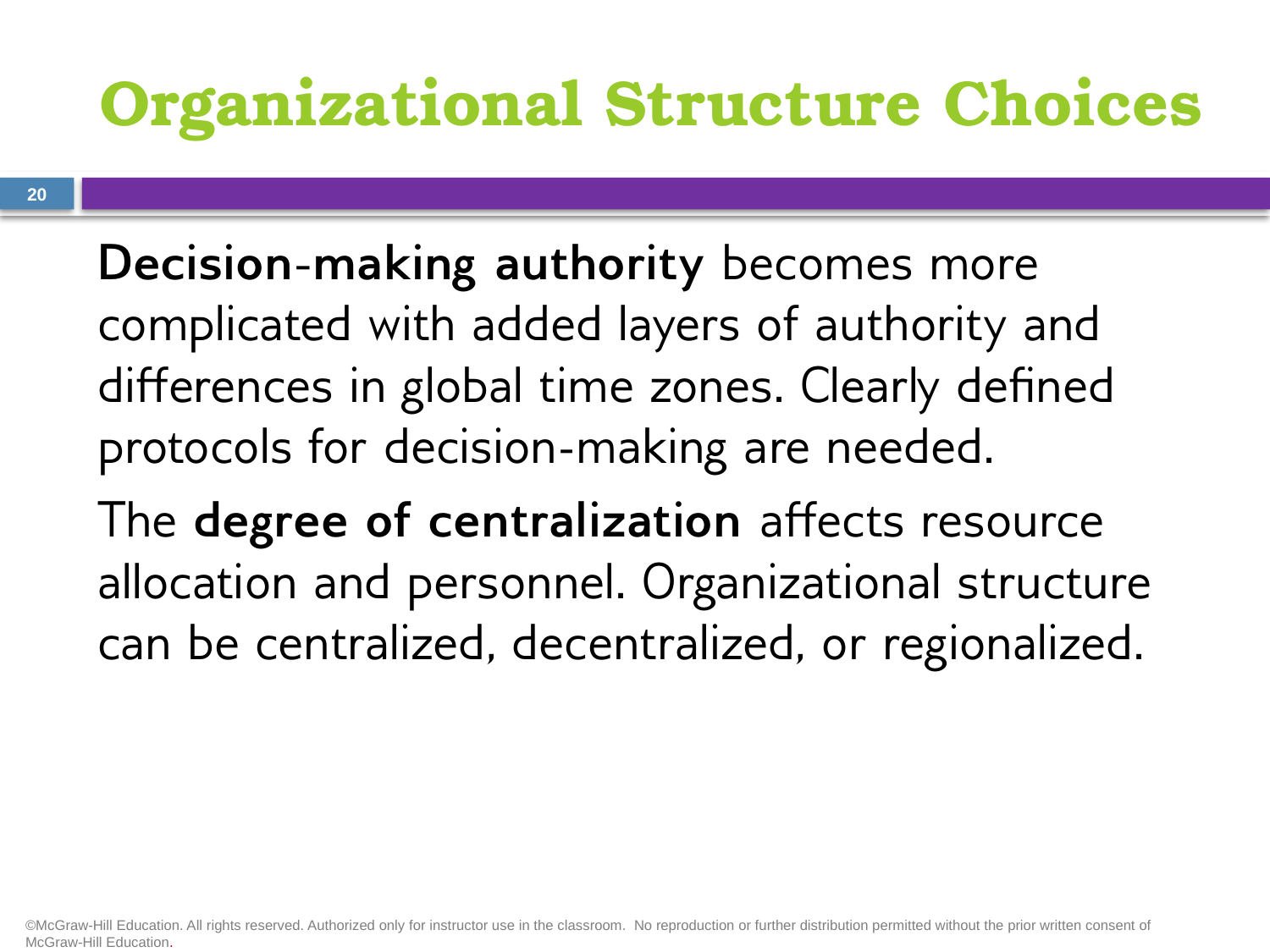

# Organizational Structure Choices
20
Decision-making authority becomes more complicated with added layers of authority and differences in global time zones. Clearly defined protocols for decision-making are needed.
The degree of centralization affects resource allocation and personnel. Organizational structure can be centralized, decentralized, or regionalized.
©McGraw-Hill Education. All rights reserved. Authorized only for instructor use in the classroom.  No reproduction or further distribution permitted without the prior written consent of McGraw-Hill Education.